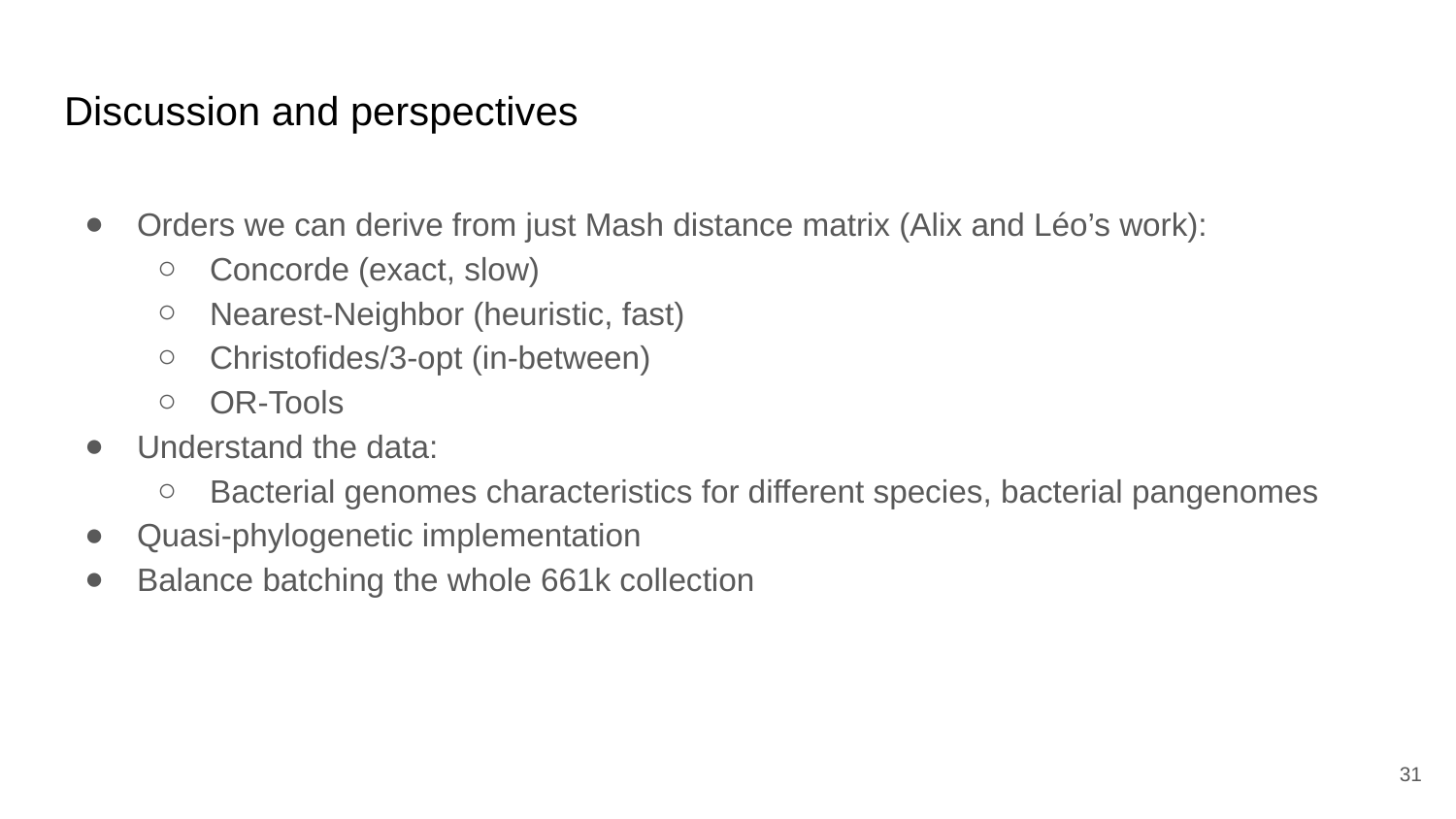

# Discussion and perspectives
Orders we can derive from just Mash distance matrix (Alix and Léo’s work):
Concorde (exact, slow)
Nearest-Neighbor (heuristic, fast)
Christofides/3-opt (in-between)
OR-Tools
Understand the data:
Bacterial genomes characteristics for different species, bacterial pangenomes
Quasi-phylogenetic implementation
Balance batching the whole 661k collection
31